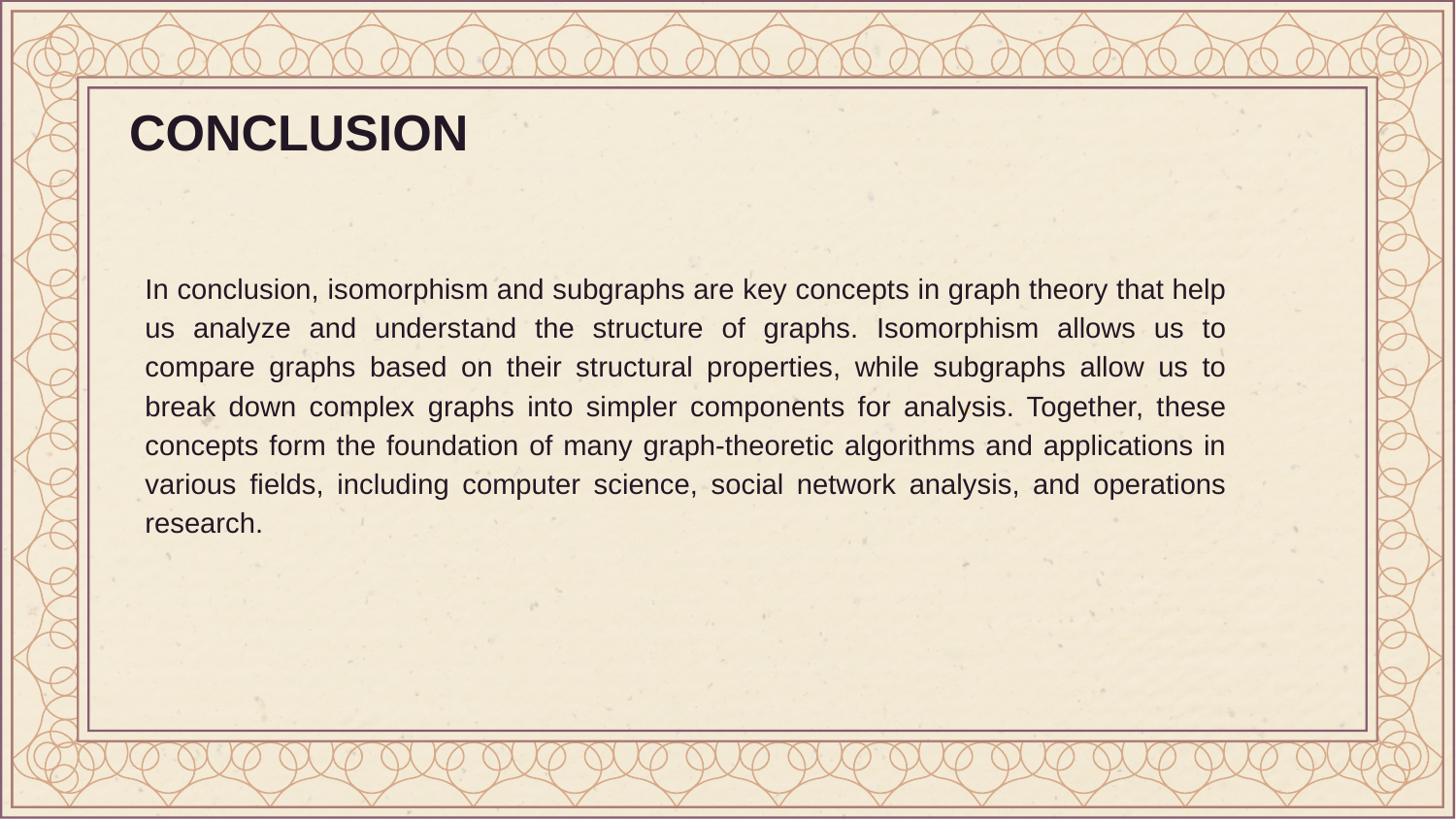

# CONCLUSION

In conclusion, isomorphism and subgraphs are key concepts in graph theory that help us analyze and understand the structure of graphs. Isomorphism allows us to compare graphs based on their structural properties, while subgraphs allow us to break down complex graphs into simpler components for analysis. Together, these concepts form the foundation of many graph-theoretic algorithms and applications in various fields, including computer science, social network analysis, and operations research.